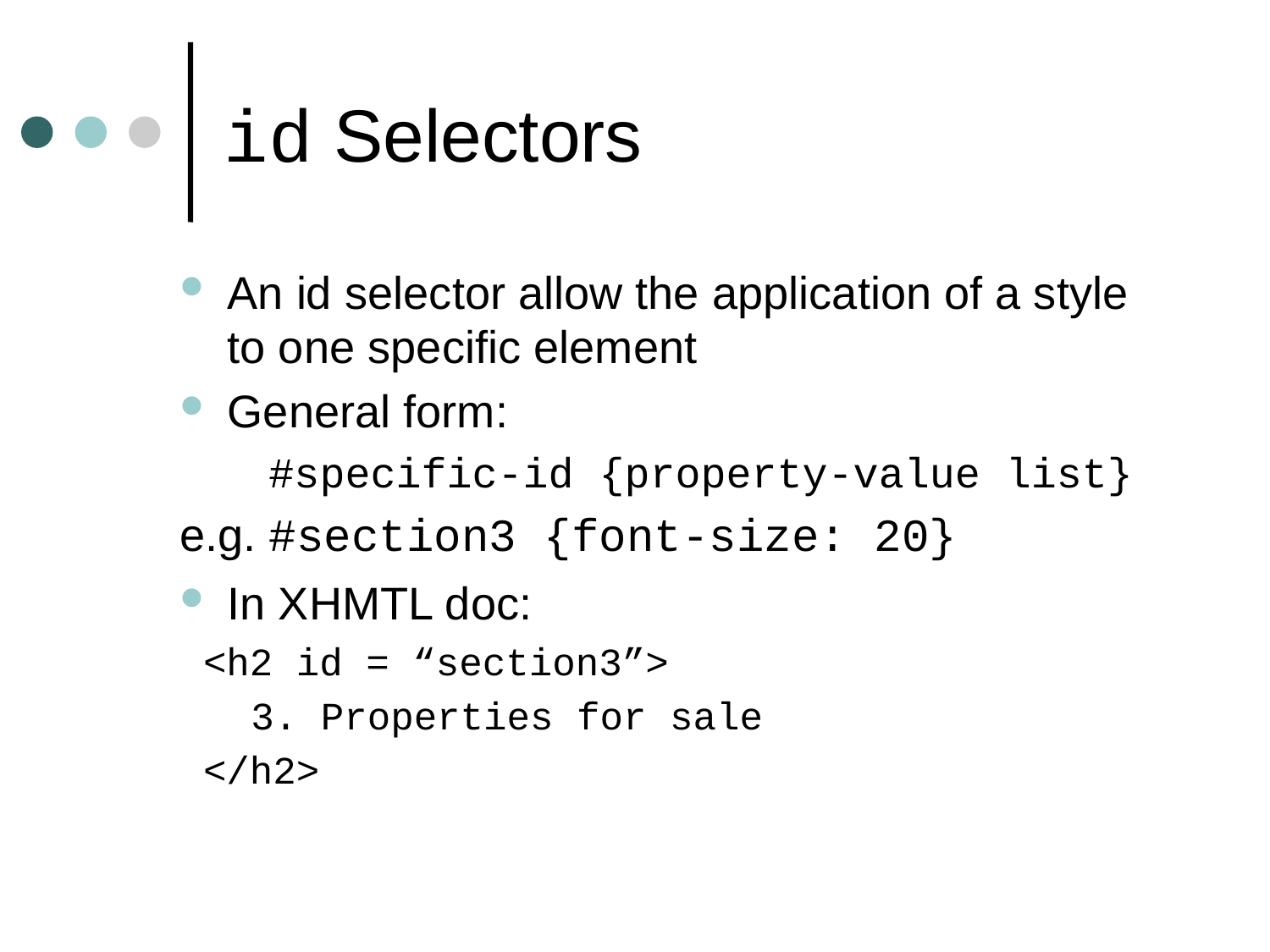

# id Selectors
An id selector allow the application of a style to one specific element
General form:
 #specific-id {property-value list}
e.g. #section3 {font-size: 20}
In XHMTL doc:
 <h2 id = “section3”>
	 3. Properties for sale
 </h2>